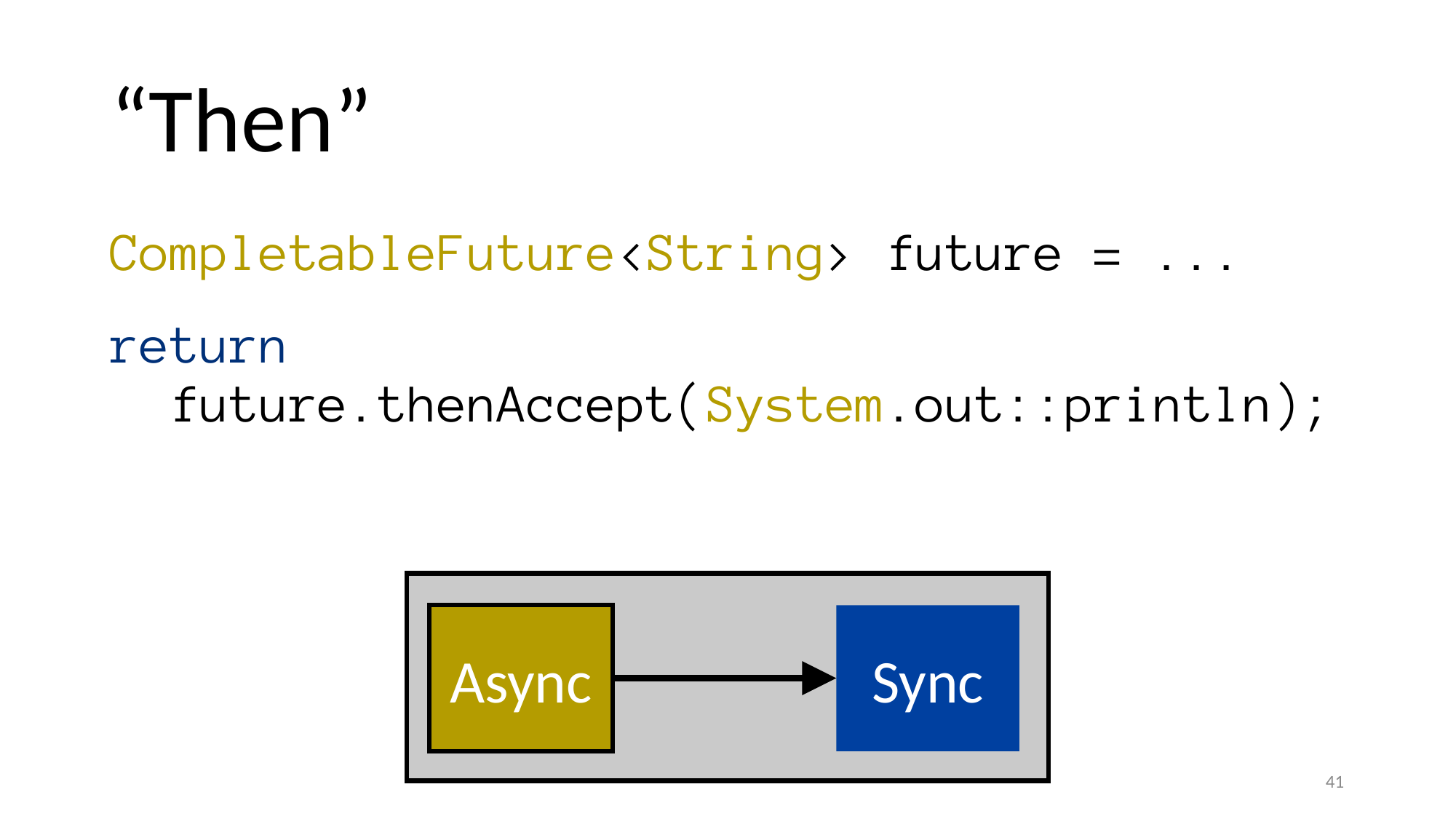

# “Then”
CompletableFuture<String> future = ...
return
  future.thenAccept(System.out::println);

Async
Sync
41